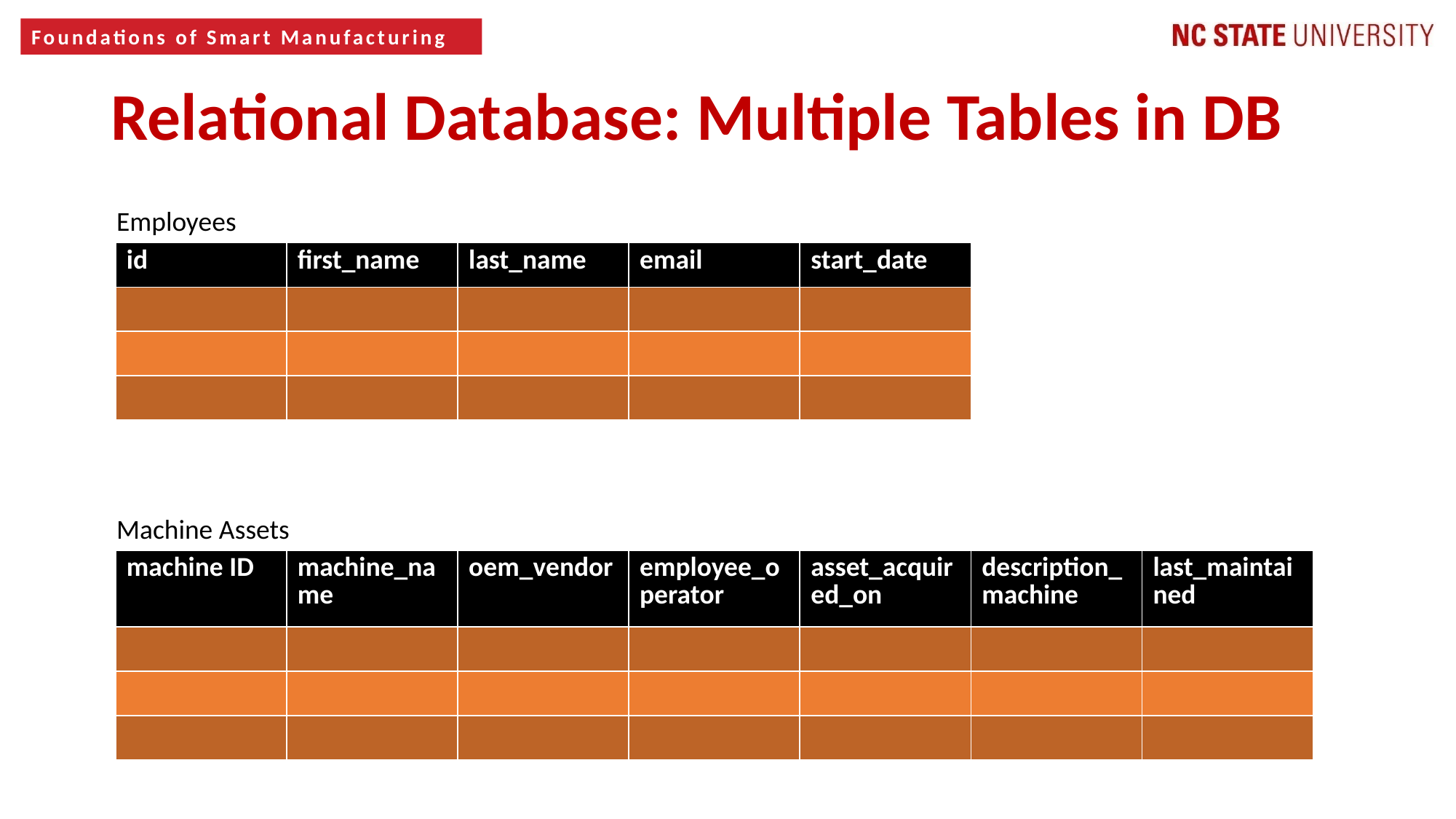

7
Relational Database: Multiple Tables in DB
Employees
| id | first\_name | last\_name | email | start\_date |
| --- | --- | --- | --- | --- |
|  |  |  |  |  |
|  |  |  |  |  |
|  |  |  |  |  |
Machine Assets
| machine ID | machine\_name | oem\_vendor | employee\_operator | asset\_acquired\_on | description\_machine | last\_maintained |
| --- | --- | --- | --- | --- | --- | --- |
|  |  |  |  |  |  |  |
|  |  |  |  |  |  |  |
|  |  |  |  |  |  |  |